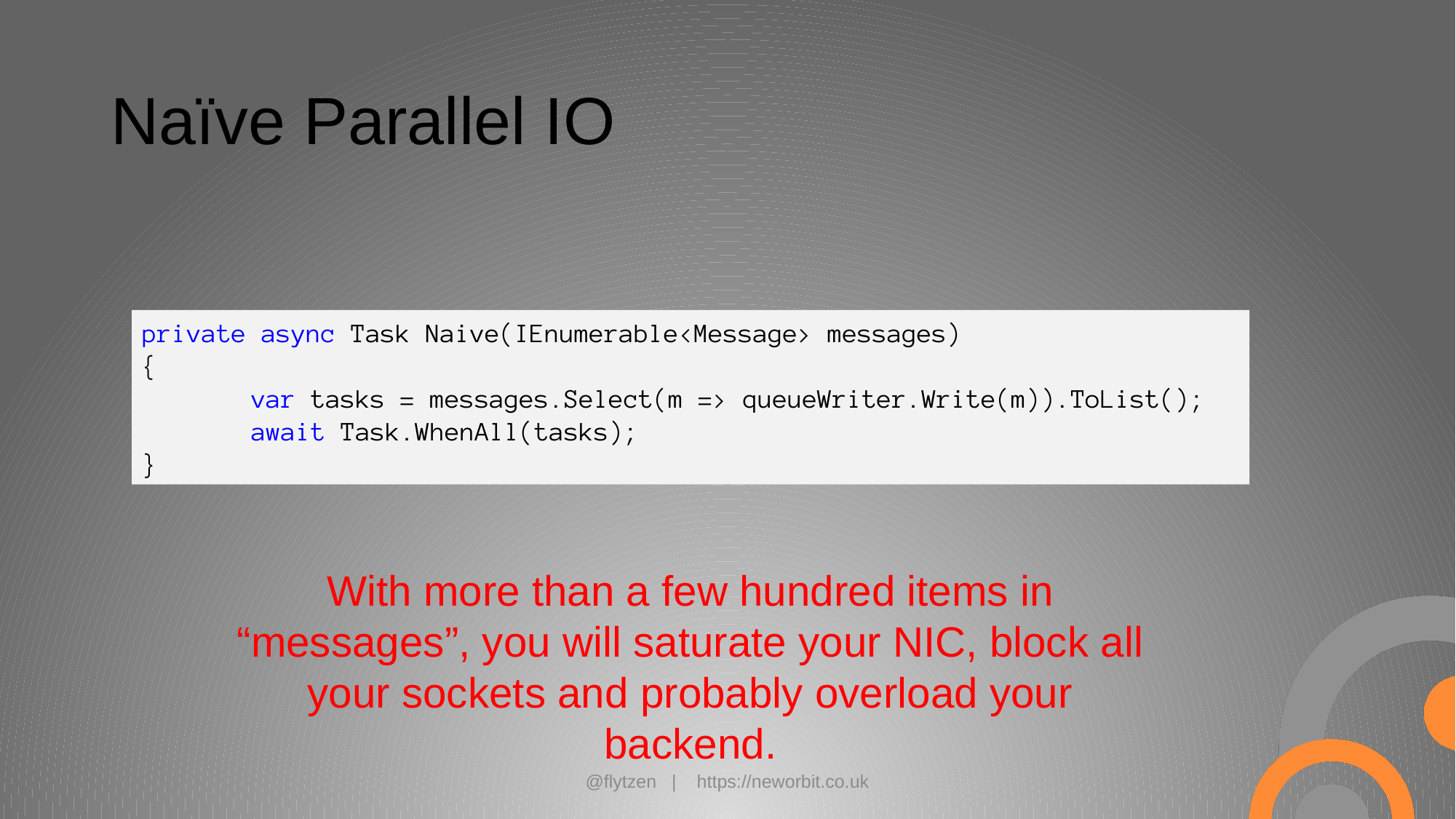

# Naïve Parallel IO
private async Task Naive(IEnumerable<Message> messages)
{
	var tasks = messages.Select(m => queueWriter.Write(m)).ToList();
	await Task.WhenAll(tasks);
}
With more than a few hundred items in “messages”, you will saturate your NIC, block all your sockets and probably overload your backend.
@flytzen   |    https://neworbit.co.uk